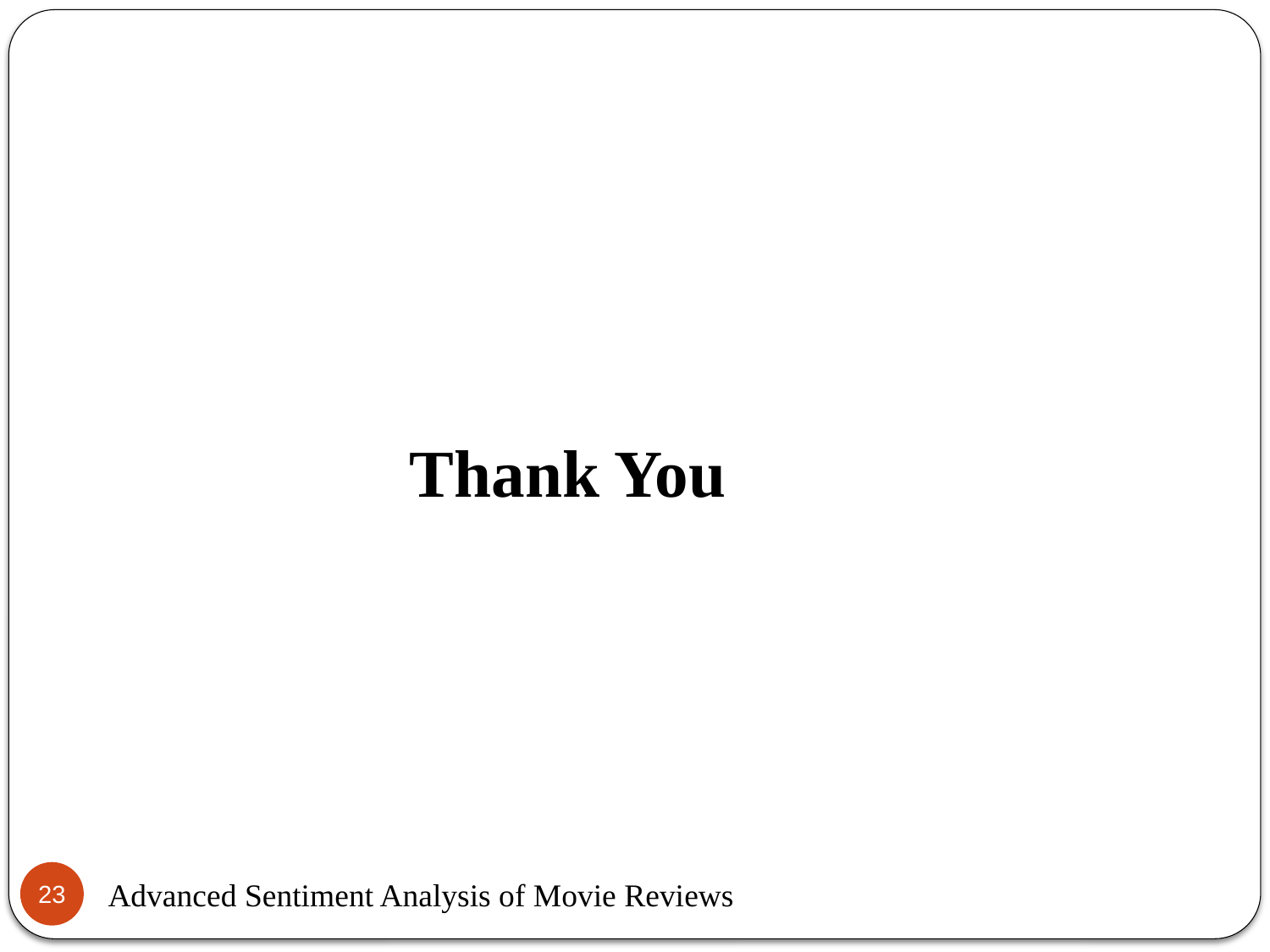

# Thank You
23
Advanced Sentiment Analysis of Movie Reviews